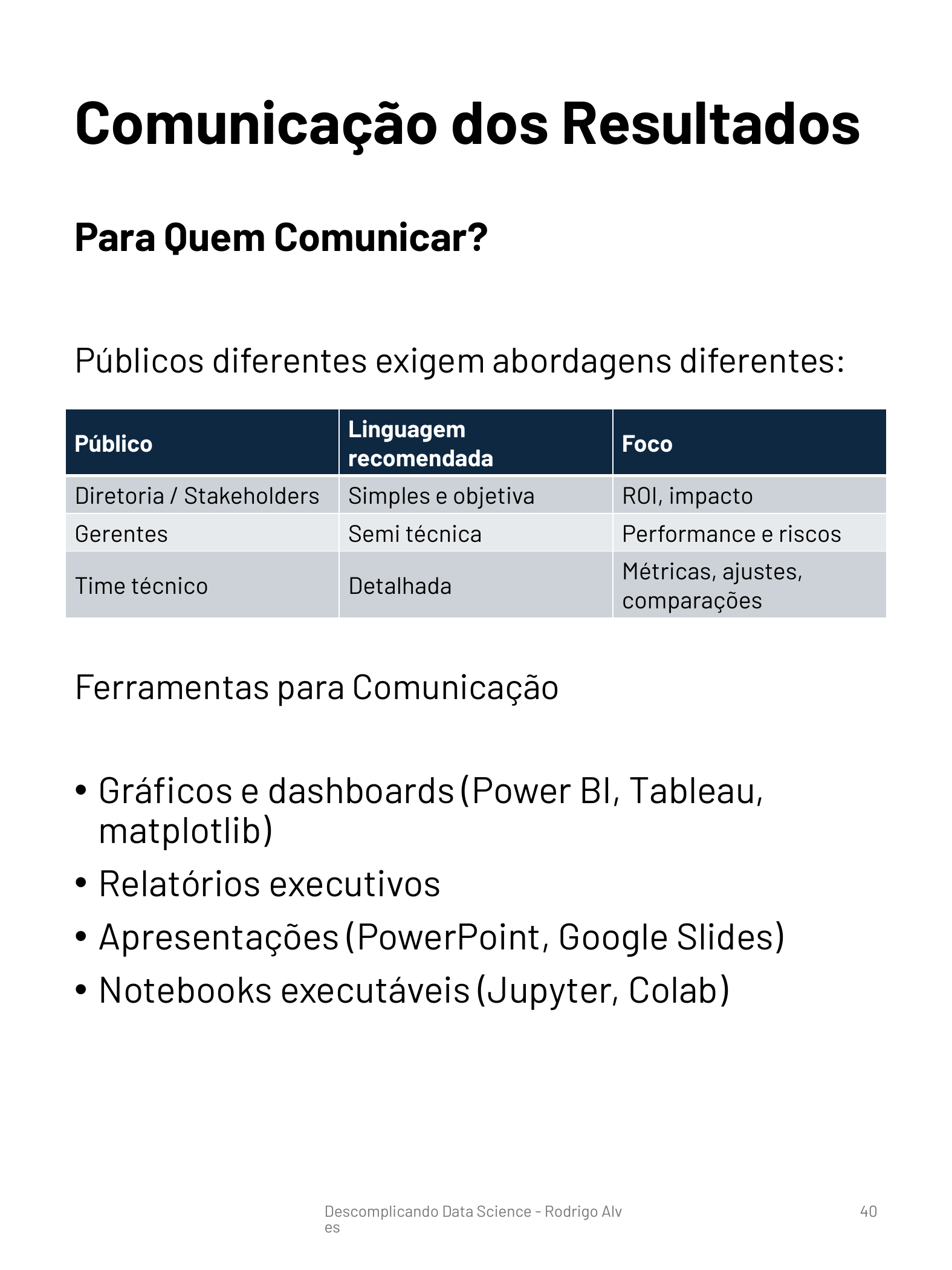

# Comunicação dos Resultados
Para Quem Comunicar?
Públicos diferentes exigem abordagens diferentes:

Ferramentas para Comunicação

Gráficos e dashboards (Power BI, Tableau, matplotlib)
Relatórios executivos
Apresentações (PowerPoint, Google Slides)
Notebooks executáveis (Jupyter, Colab)
| Público | Linguagem recomendada | Foco |
| --- | --- | --- |
| Diretoria / Stakeholders | Simples e objetiva | ROI, impacto |
| Gerentes | Semi técnica | Performance e riscos |
| Time técnico | Detalhada | Métricas, ajustes, comparações |
Descomplicando Data Science - Rodrigo Alves
40